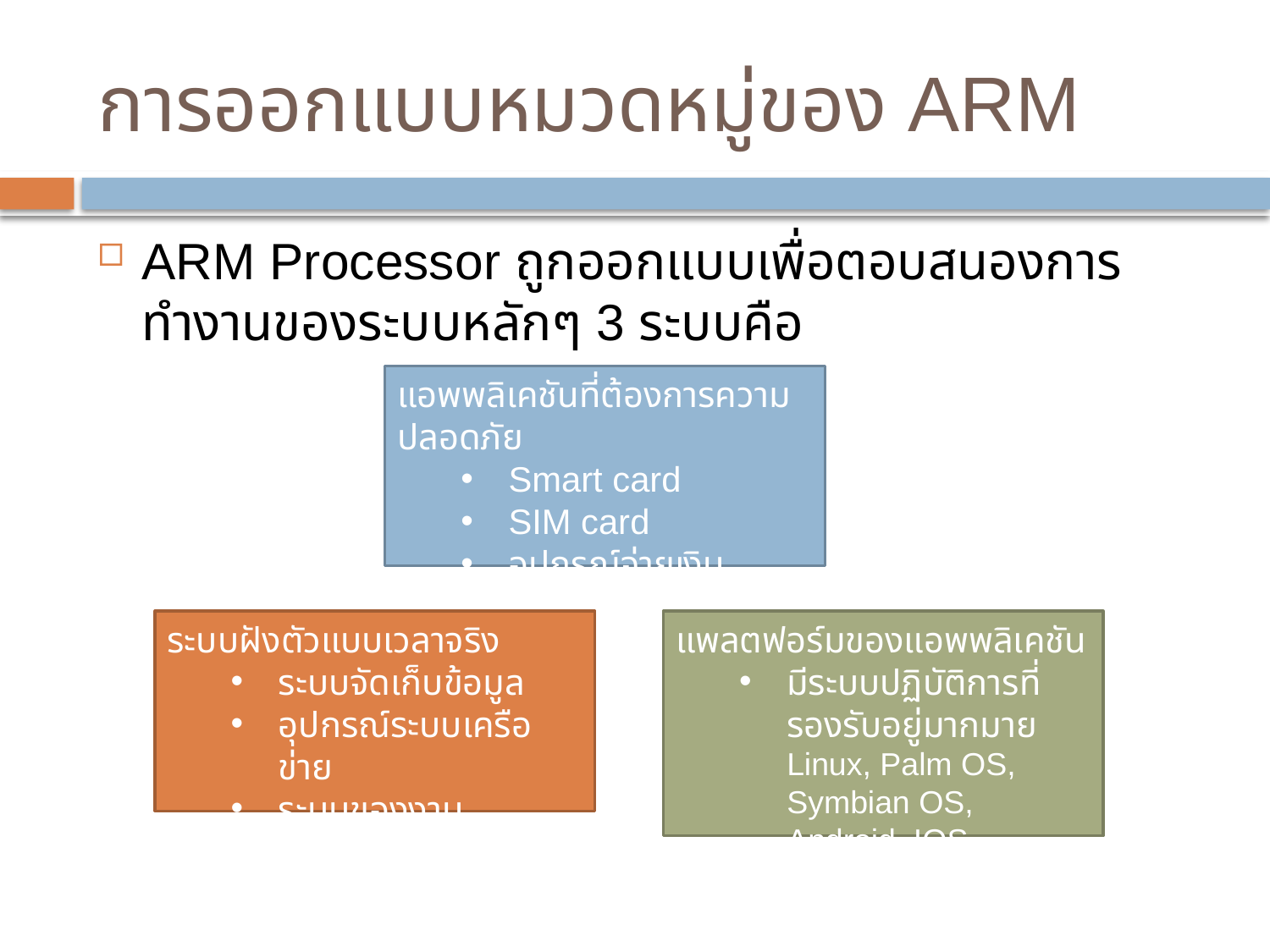

# การออกแบบหมวดหมู่ของ ARM
ARM Processor ถูกออกแบบเพื่อตอบสนองการทำงานของระบบหลักๆ 3 ระบบคือ
แอพพลิเคชันที่ต้องการความปลอดภัย
Smart card
SIM card
อุปกรณ์จ่ายเงิน

ระบบฝังตัวแบบเวลาจริง
ระบบจัดเก็บข้อมูล
อุปกรณ์ระบบเครือข่าย
ระบบของงานอุตสาหกรรม

แพลตฟอร์มของแอพพลิเคชัน
มีระบบปฏิบัติการที่รองรับอยู่มากมาย Linux, Palm OS, Symbian OS, Android, IOS